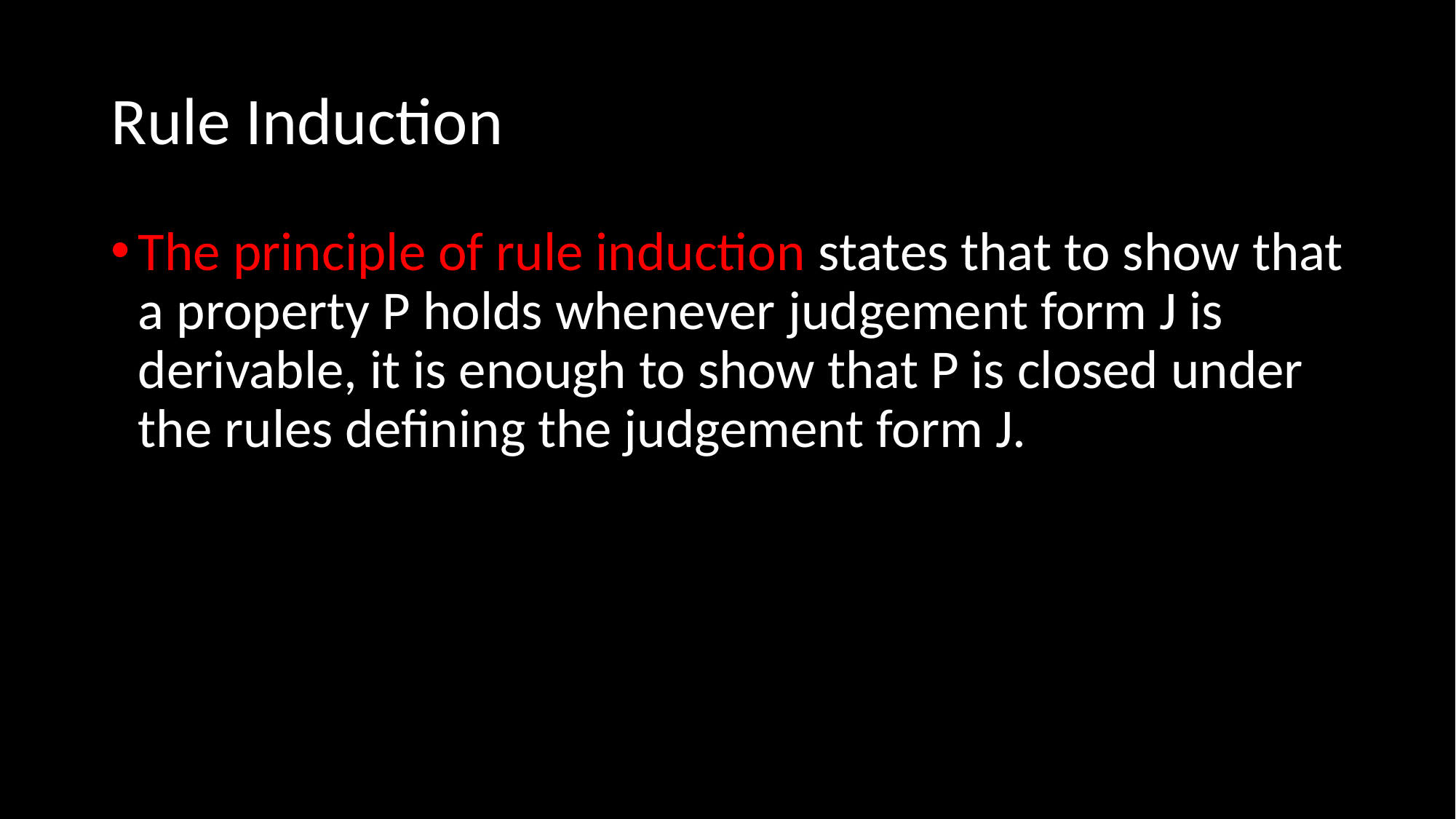

# Rule Induction
The principle of rule induction states that to show that a property P holds whenever judgement form J is derivable, it is enough to show that P is closed under the rules defining the judgement form J.